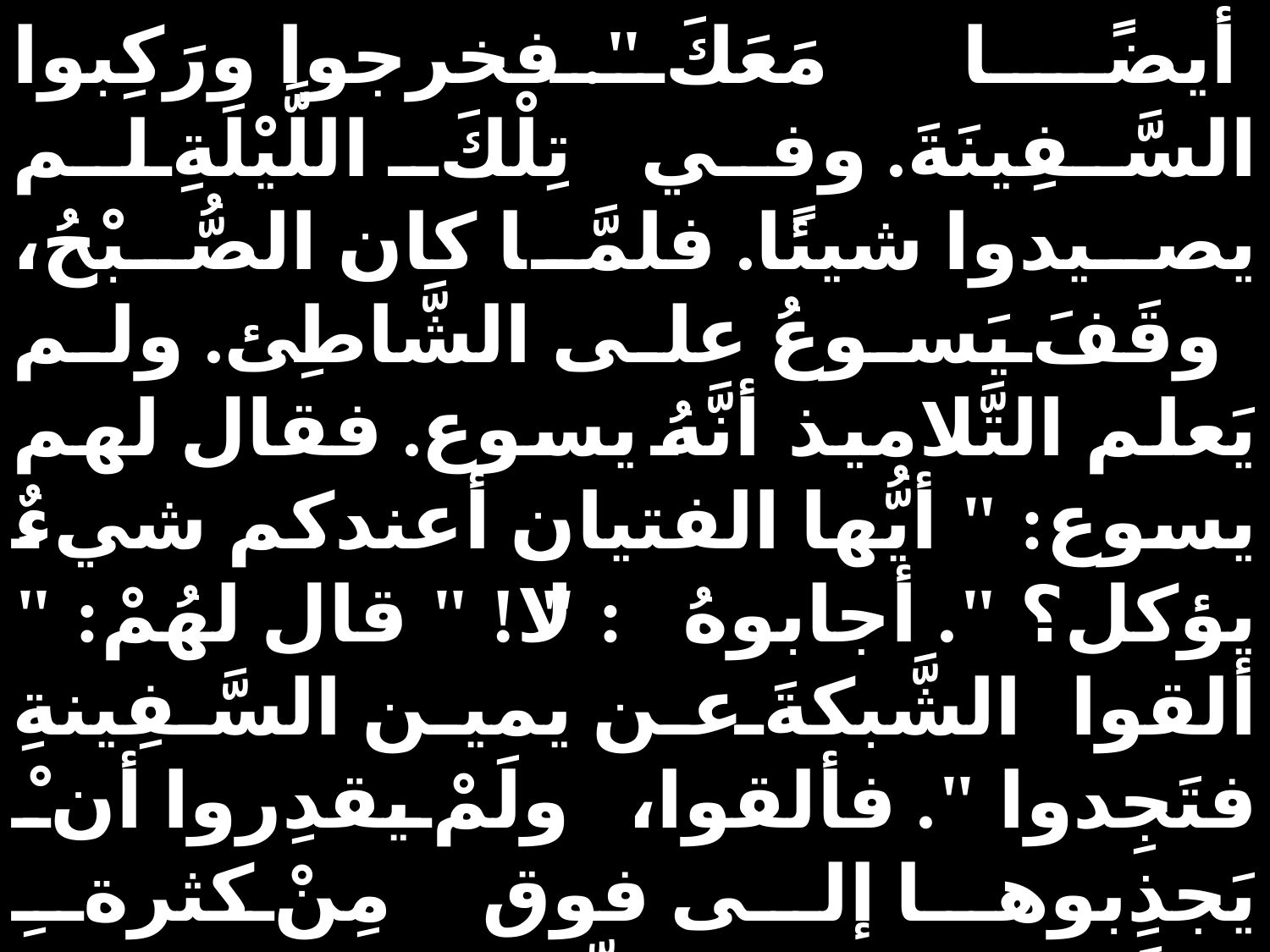

أيضًا مَعَكَ ". فخرجوا ورَكِبوا السَّفِينَةَ. وفي تِلْكَ اللَّيْلَةِ لم يصيدوا شيئًا. فلمَّا كان الصُّبْحُ، وقَفَ يَسوعُ على الشَّاطِئ. ولم يَعلم التَّلاميذ أنَّهُ يسوع. فقال لهم يسوع: " أيُّها الفتيان أعندكم شيءٌ يؤكل؟ ". أجابوهُ: " لا! " قال لهُمْ: " ألقوا الشَّبكةَ عن يمين السَّفِينةِ فتَجِدوا ". فألقوا، ولَمْ يقدِروا أنْ يَجذِبوها إلى فوق مِنْ كثرةِ السَّمَكِ. فقال التِّلميذ الذي كان يسوع يُحِبُّهُ لِبُطرس: " إنَّهُ الرَّبّ ". فلمَّا سَمِعَ سِمعان بُطرس أنَّهُ الرَّبُّ، اتَّزَرَ بلباسِهِ، لأنَّهُ كانَ عاريًا، وألقى نَفسهُ في البَحرِ. أمَّا التَّلاميذ